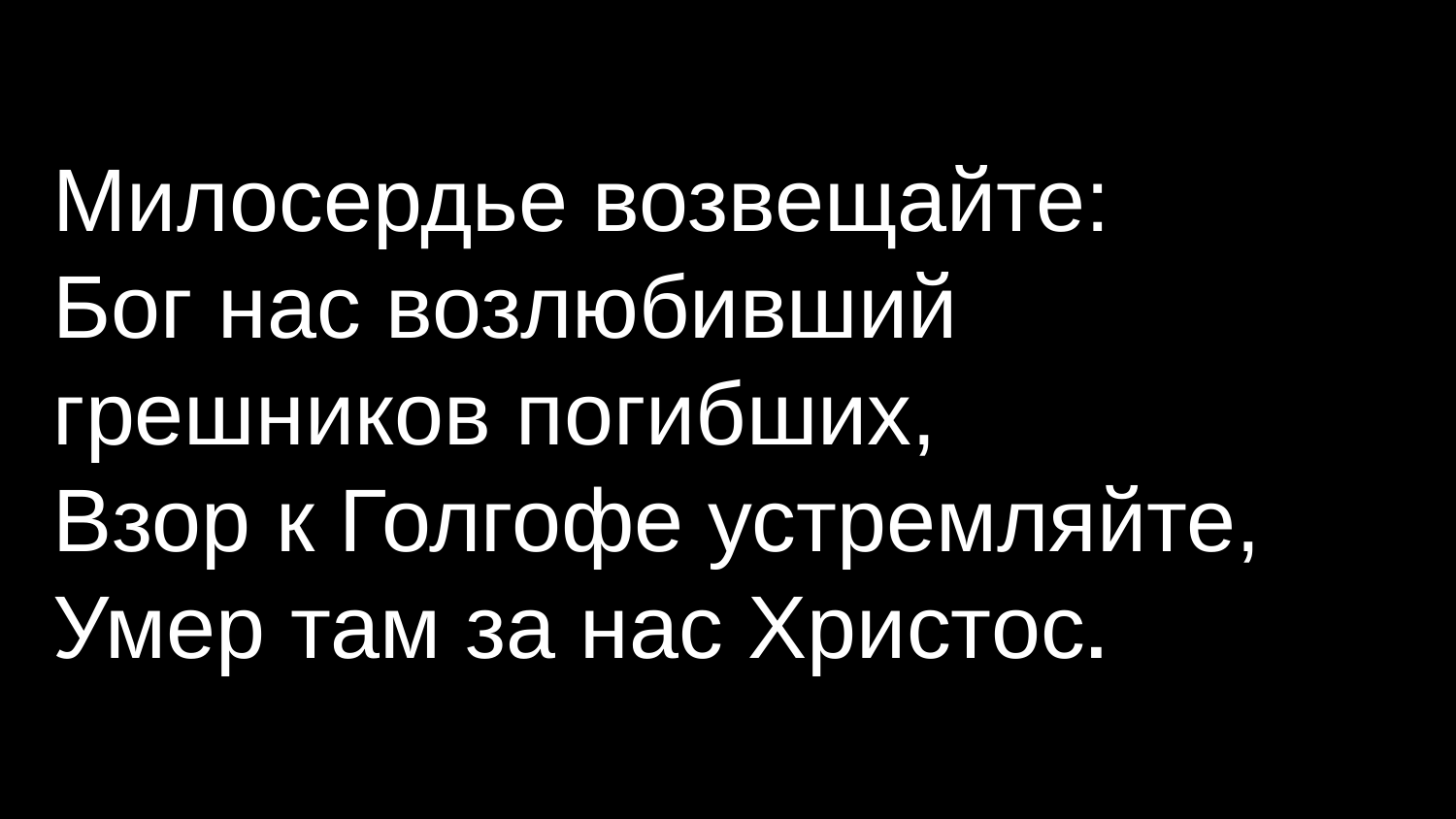

Милосердье возвещайте:
Бог нас возлюбивший
грешников погибших,
Взор к Голгофе устремляйте,
Умер там за нас Христос.